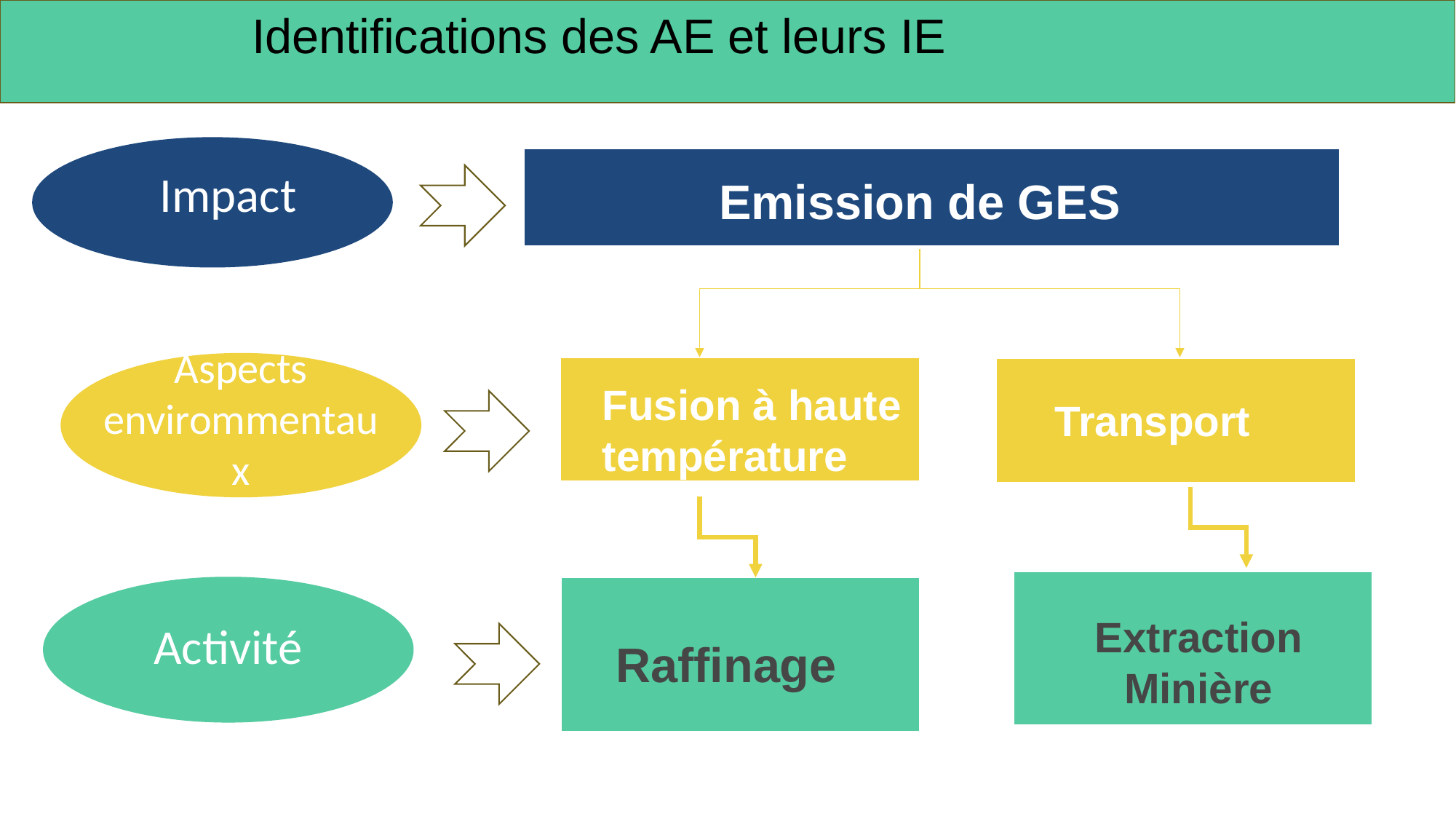

Identifications des AE et leurs IE

Impact
Emission de GES

Aspects envirommentaux
Fusion à haute température
Transport

Extraction Minière
Activité

Raffinage
Année Universitaire : 2022-2023